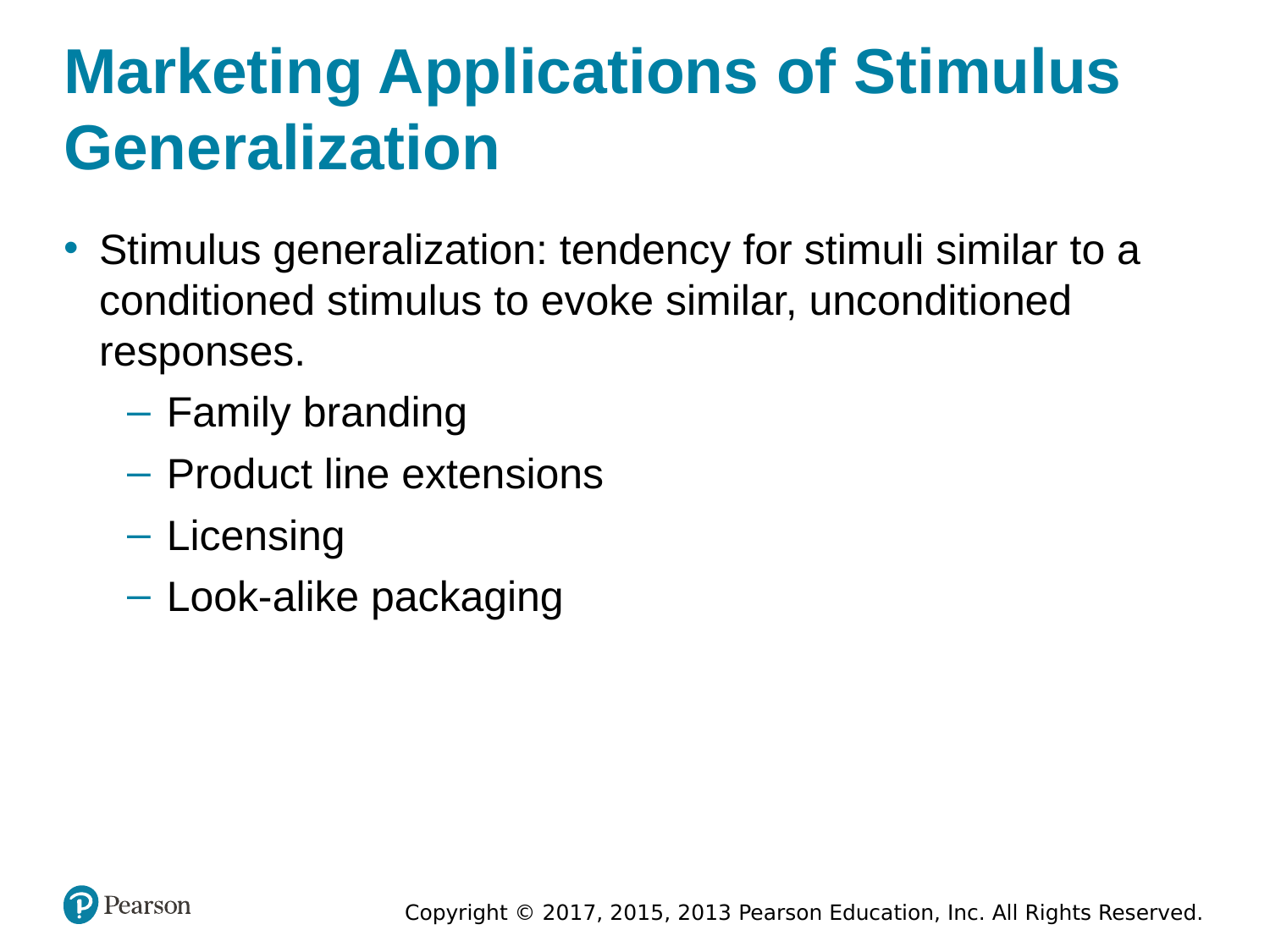

# Marketing Applications of Stimulus Generalization
Stimulus generalization: tendency for stimuli similar to a conditioned stimulus to evoke similar, unconditioned responses.
Family branding
Product line extensions
Licensing
Look-alike packaging